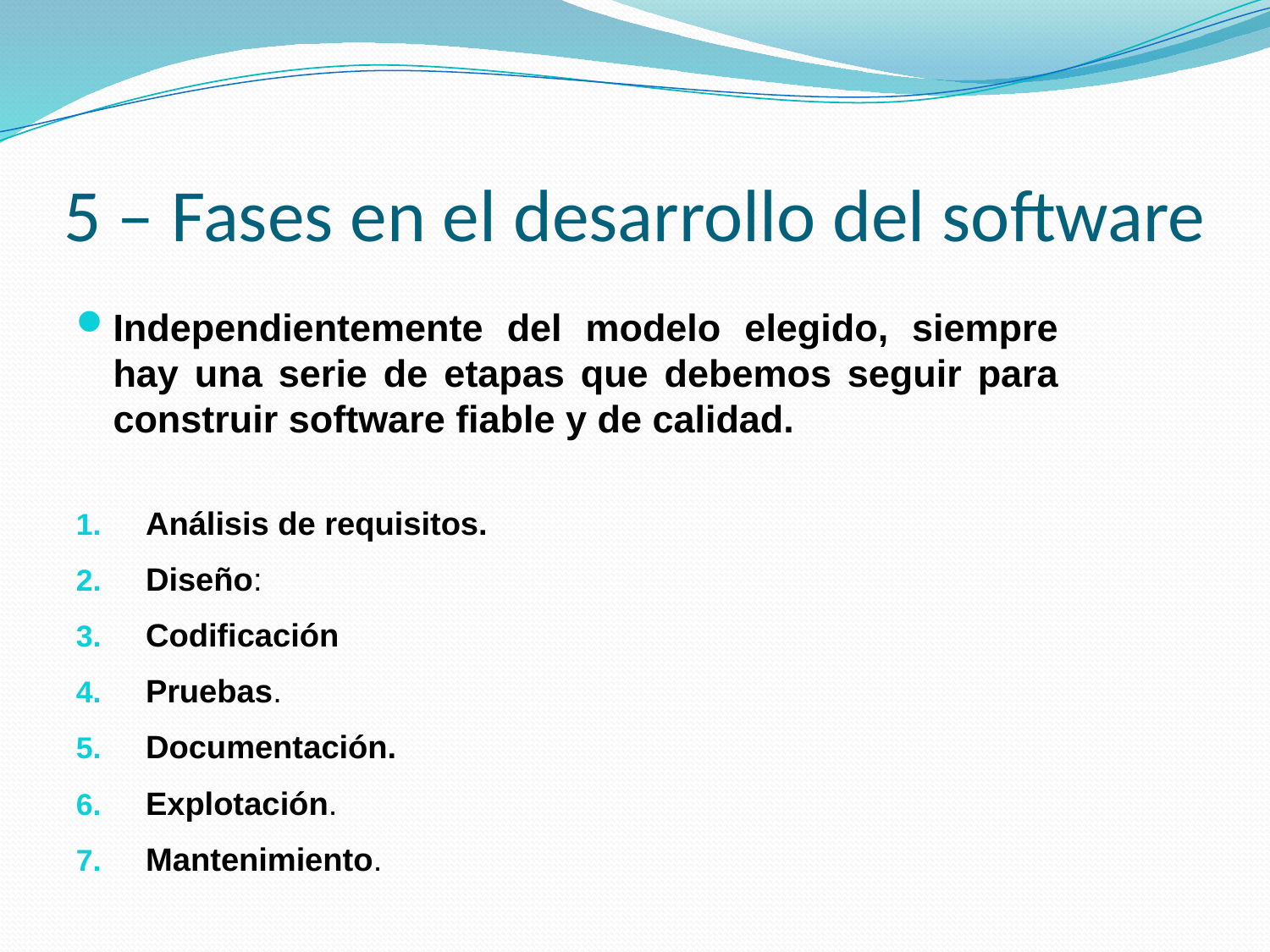

# 5 – Fases en el desarrollo del software
Independientemente del modelo elegido, siempre hay una serie de etapas que debemos seguir para construir software fiable y de calidad.

Análisis de requisitos.
Diseño:
Codificación
Pruebas.
Documentación.
Explotación.
Mantenimiento.